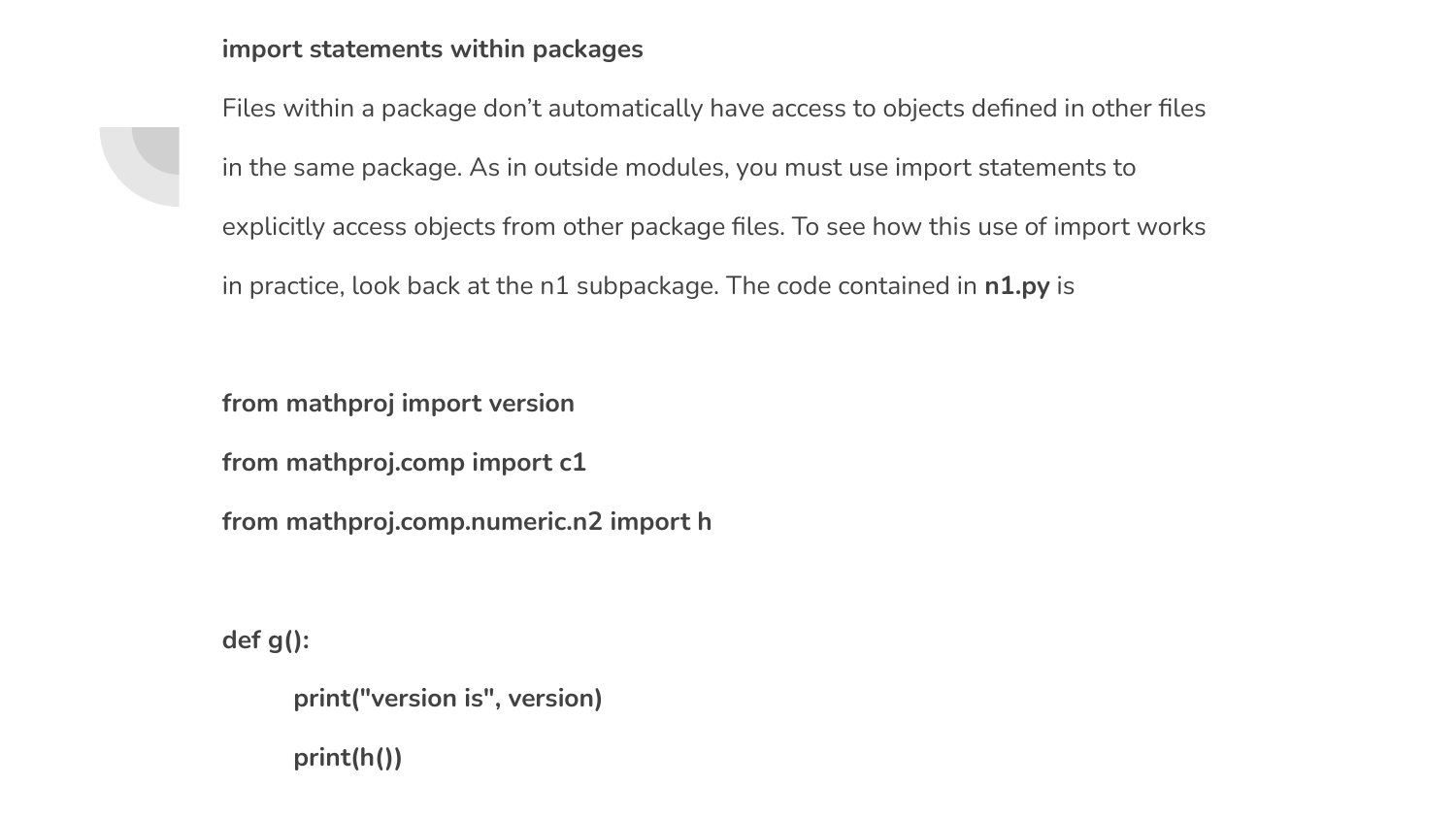

import statements within packages
Files within a package don’t automatically have access to objects defined in other files
in the same package. As in outside modules, you must use import statements to
explicitly access objects from other package files. To see how this use of import works
in practice, look back at the n1 subpackage. The code contained in n1.py is

from mathproj import version
from mathproj.comp import c1
from mathproj.comp.numeric.n2 import h

def g():
print("version is", version)
print(h())